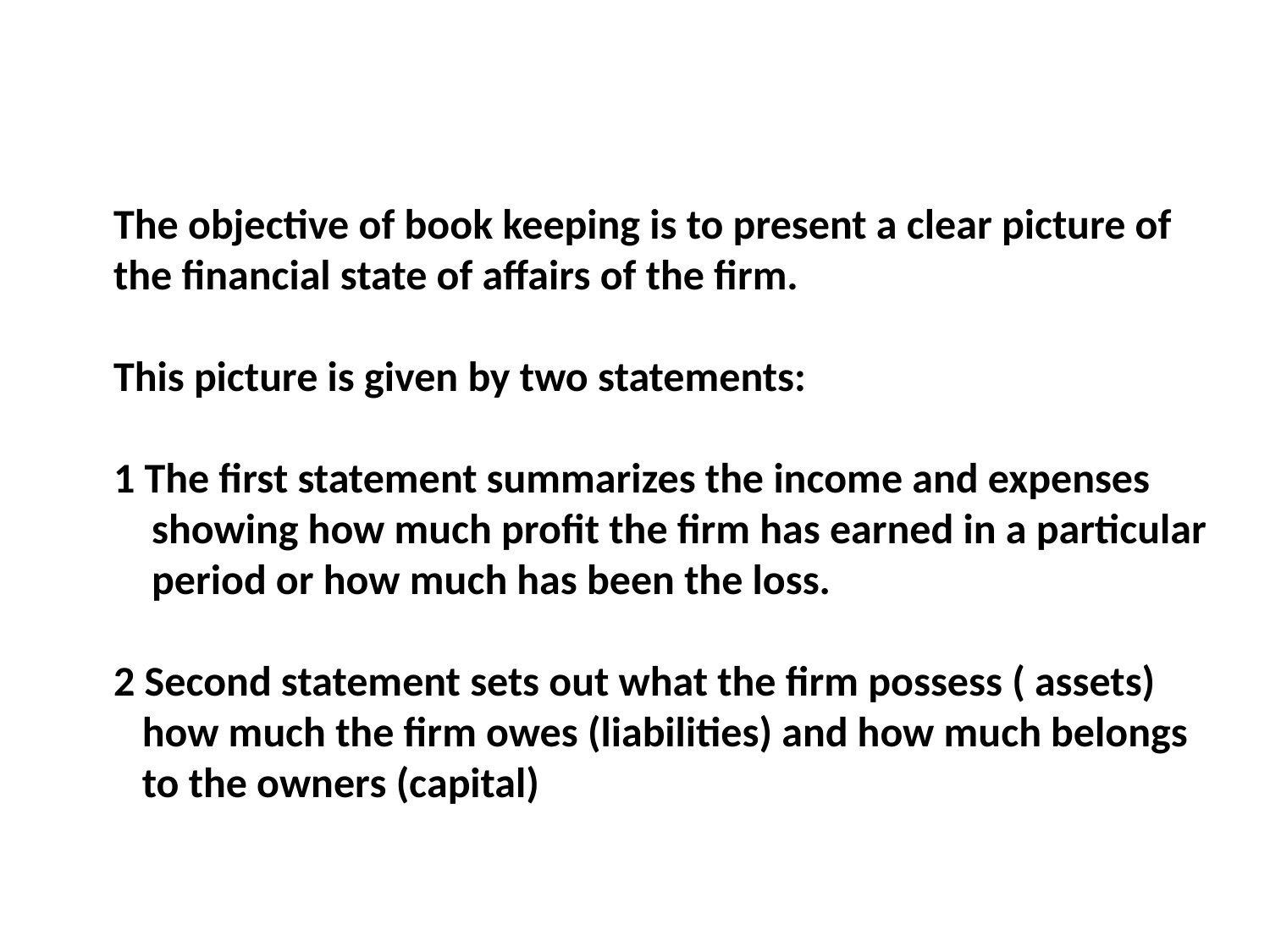

The objective of book keeping is to present a clear picture of
the financial state of affairs of the firm.

This picture is given by two statements:

1 The first statement summarizes the income and expenses
    showing how much profit the firm has earned in a particular
    period or how much has been the loss.

2 Second statement sets out what the firm possess ( assets)
   how much the firm owes (liabilities) and how much belongs
   to the owners (capital)